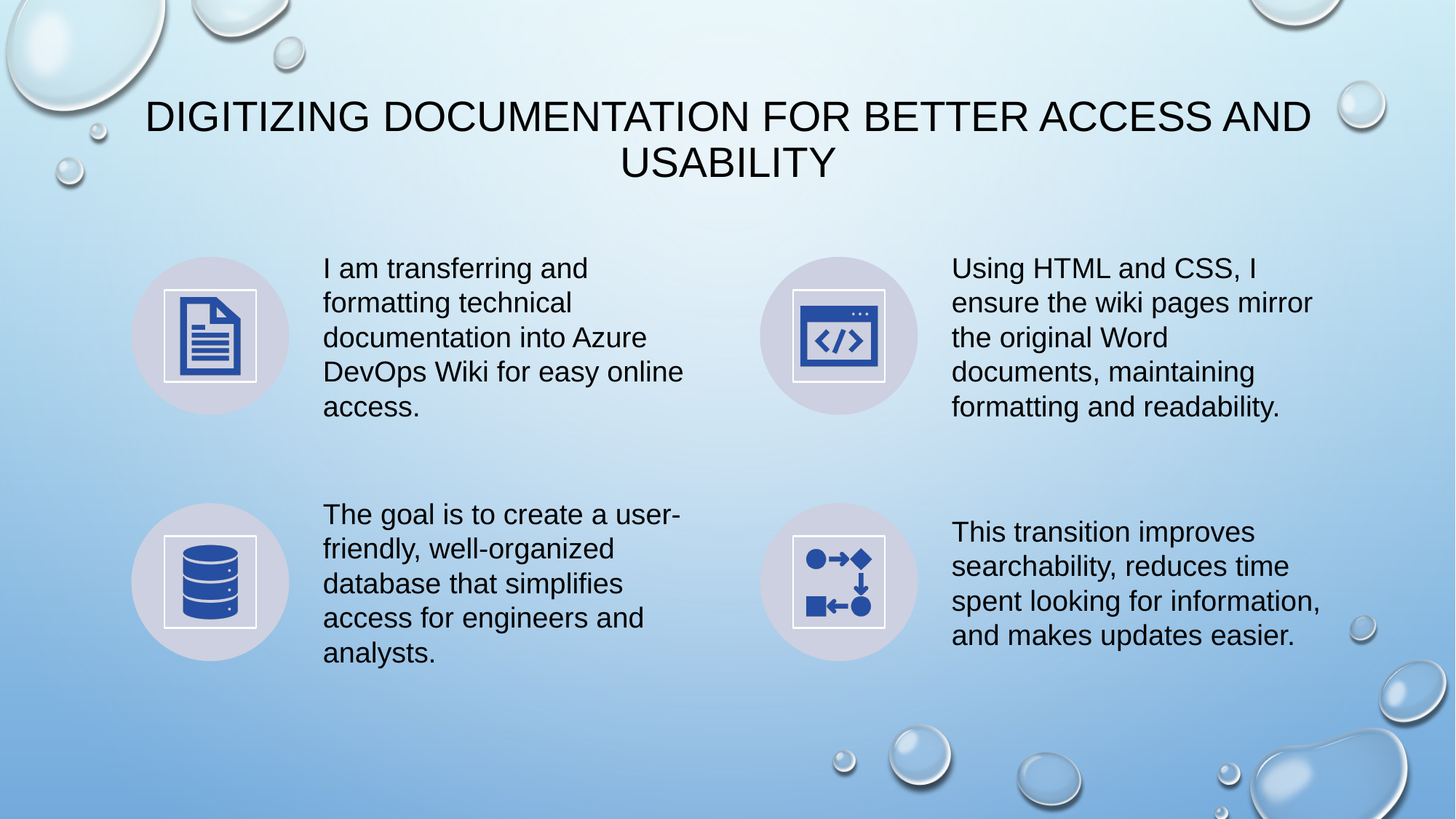

# Digitizing Documentation for Better Access and Usability
I am transferring and formatting technical documentation into Azure DevOps Wiki for easy online access.
Using HTML and CSS, I ensure the wiki pages mirror the original Word documents, maintaining formatting and readability.
The goal is to create a user-friendly, well-organized database that simplifies access for engineers and analysts.
This transition improves searchability, reduces time spent looking for information, and makes updates easier.